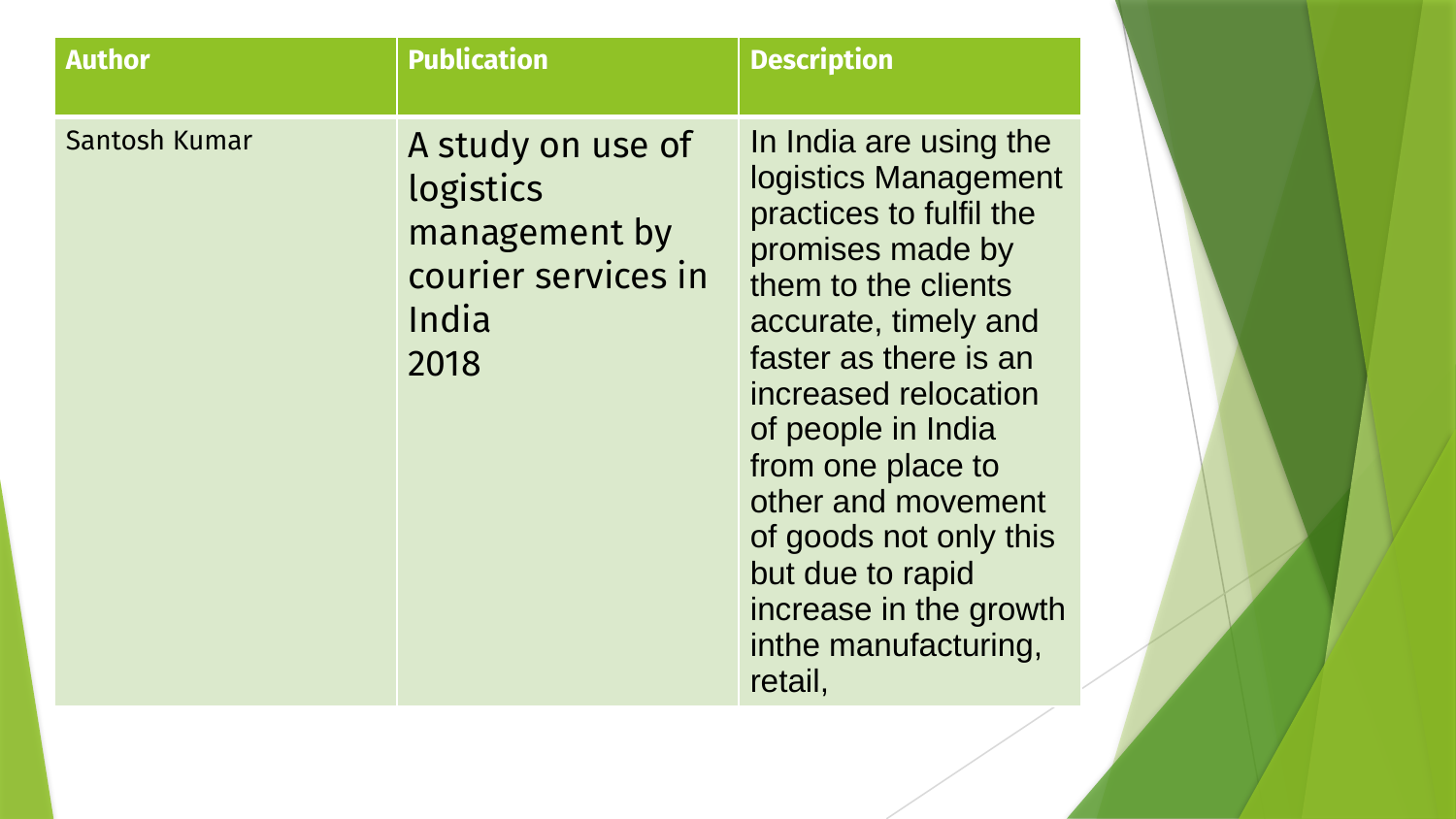

| Author | Publication | Description |
| --- | --- | --- |
| Santosh Kumar | A study on use of logistics management by courier services in India 2018 | In India are using the logistics Management practices to fulfil the promises made by them to the clients accurate, timely and faster as there is an increased relocation of people in India from one place to other and movement of goods not only this but due to rapid increase in the growth inthe manufacturing, retail, |